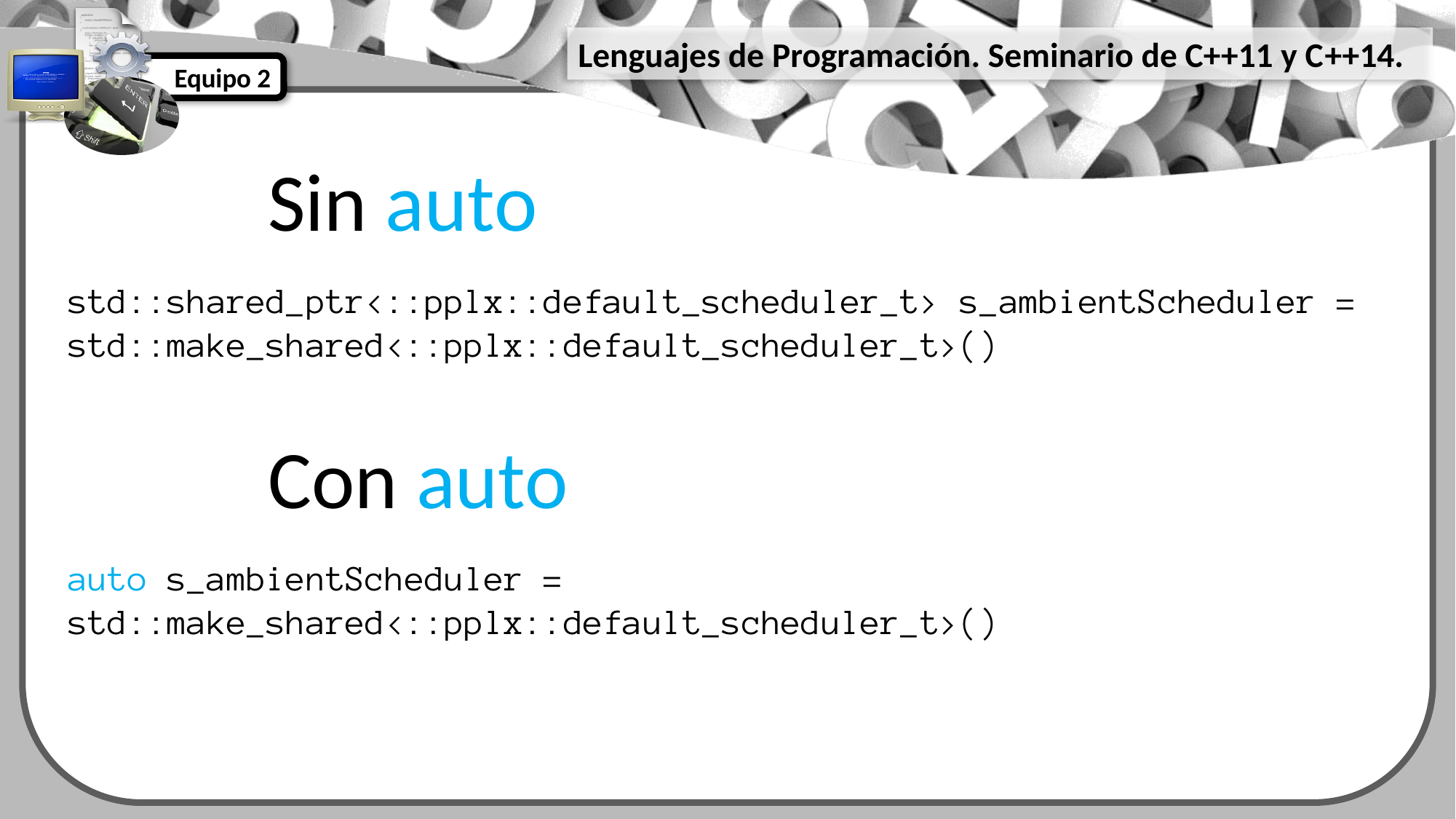

Sin auto
std::shared_ptr<::pplx::default_scheduler_t> s_ambientScheduler = std::make_shared<::pplx::default_scheduler_t>()

Con auto
auto s_ambientScheduler = std::make_shared<::pplx::default_scheduler_t>()